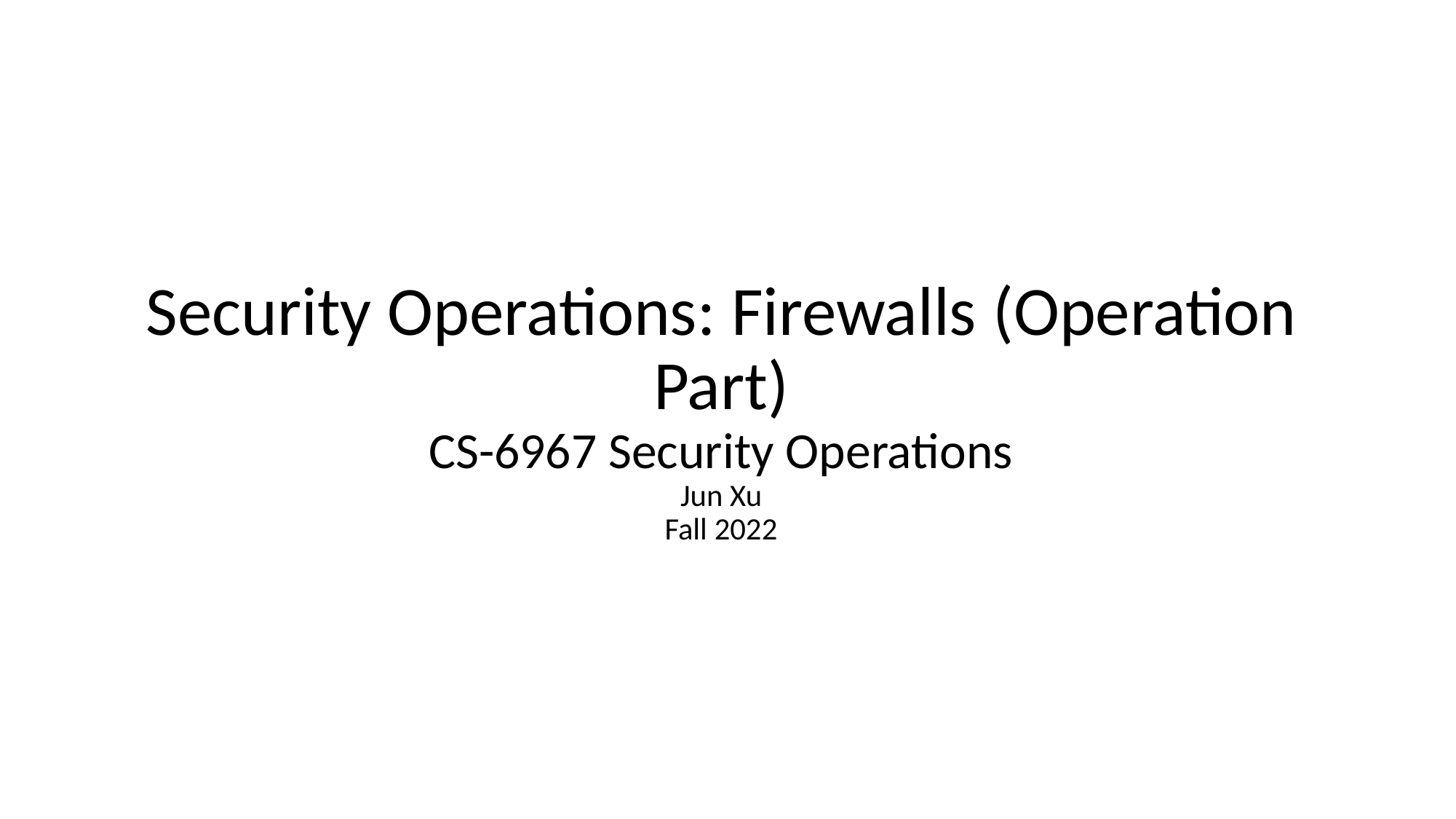

# Security Operations: Firewalls (Operation Part) CS-6967 Security Operations Jun Xu Fall 2022